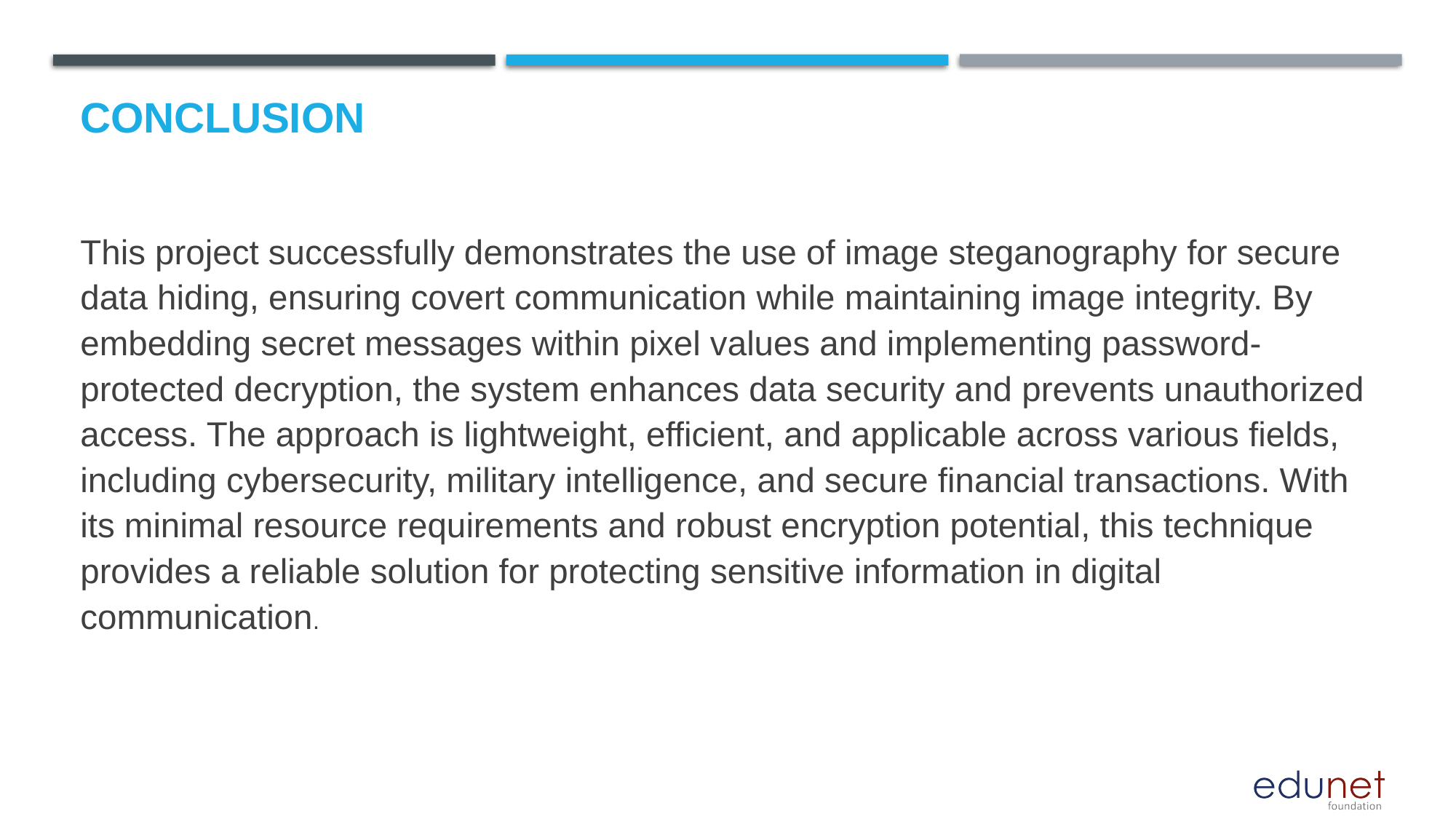

# Conclusion
This project successfully demonstrates the use of image steganography for secure data hiding, ensuring covert communication while maintaining image integrity. By embedding secret messages within pixel values and implementing password-protected decryption, the system enhances data security and prevents unauthorized access. The approach is lightweight, efficient, and applicable across various fields, including cybersecurity, military intelligence, and secure financial transactions. With its minimal resource requirements and robust encryption potential, this technique provides a reliable solution for protecting sensitive information in digital communication.